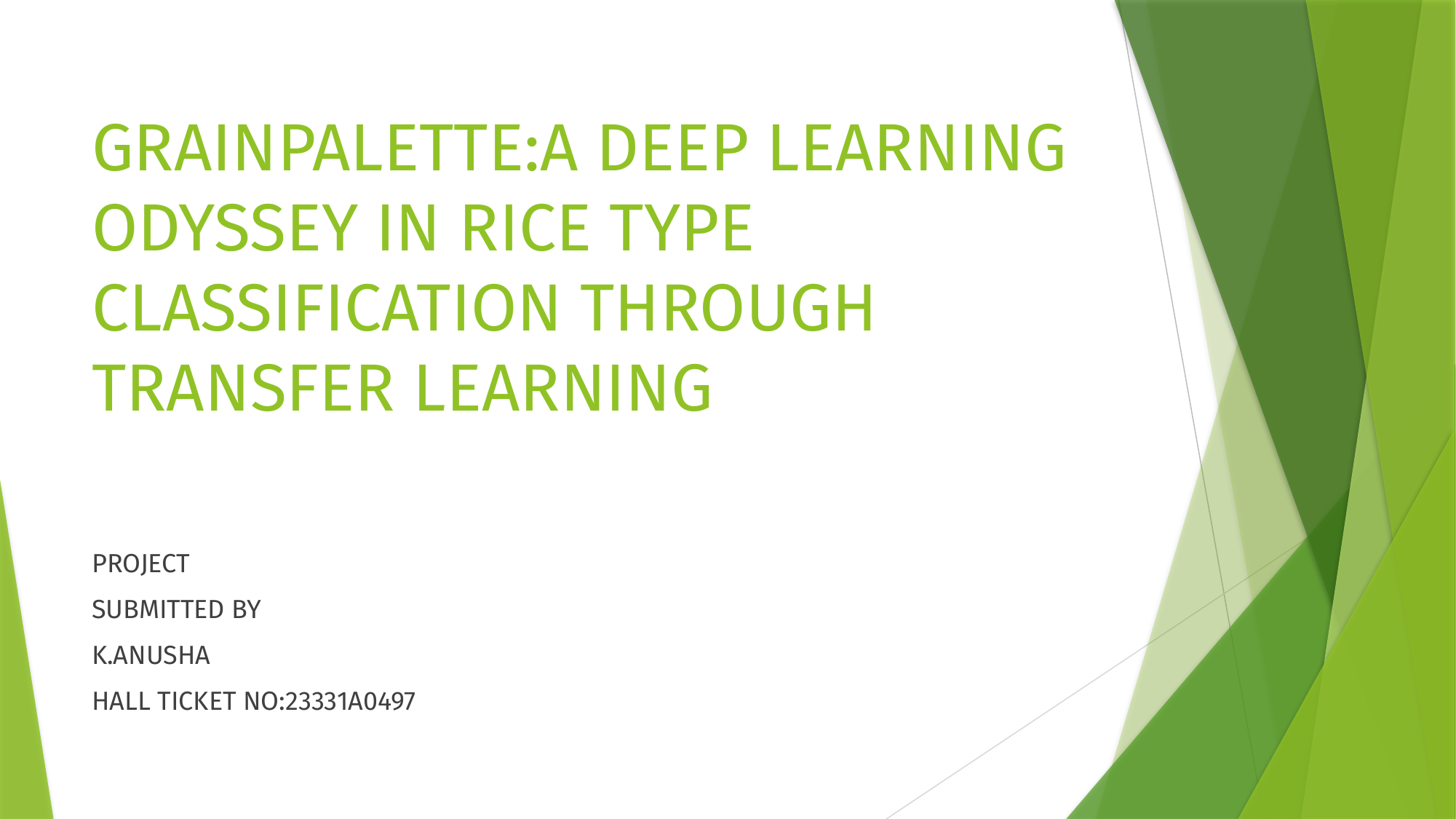

# GRAINPALETTE:A DEEP LEARNING ODYSSEY IN RICE TYPE CLASSIFICATION THROUGH TRANSFER LEARNING
PROJECT
SUBMITTED BY
K.ANUSHA
HALL TICKET NO:23331A0497